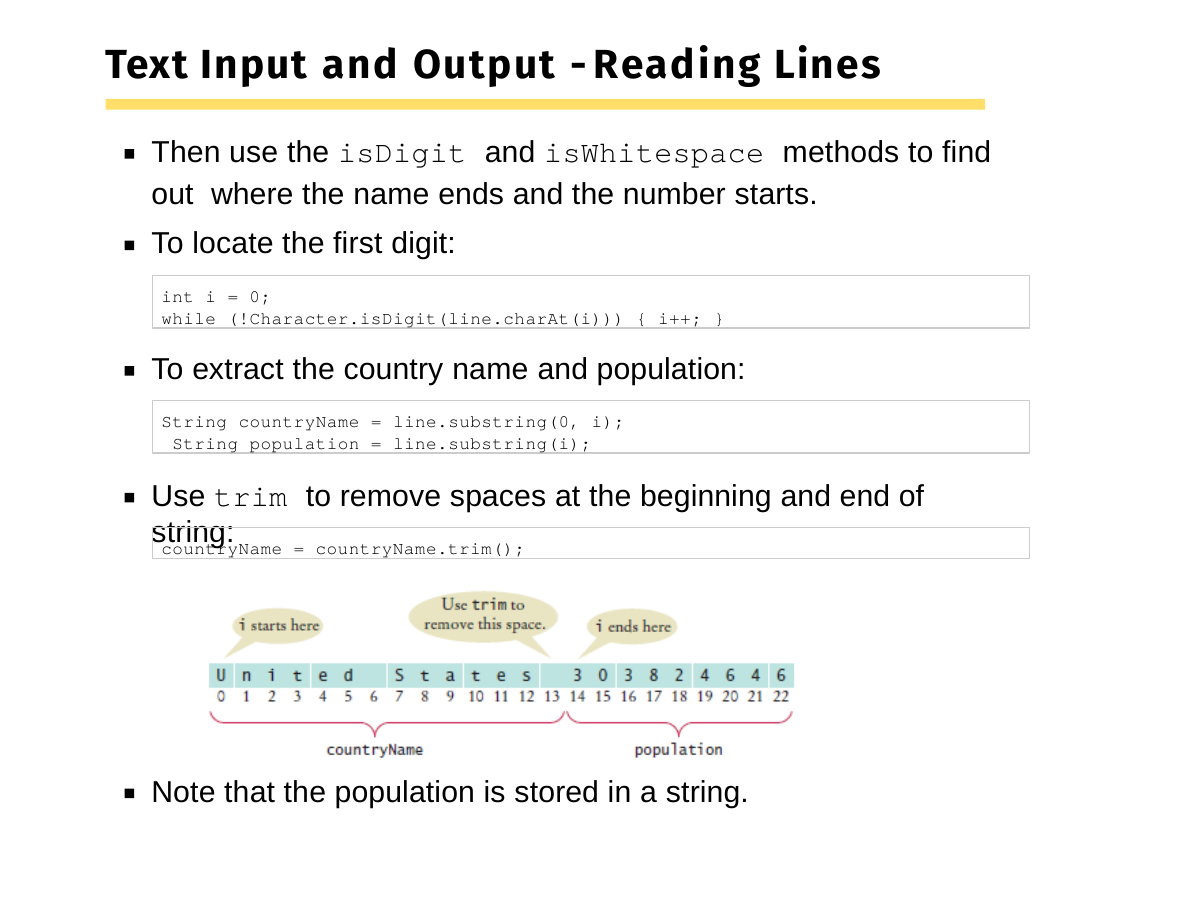

# Text Input and Output - Reading Lines

Then use the isDigit and isWhitespace methods to find out  where the name ends and the number starts.
To locate the first digit:

int i = 0;
while (!Character.isDigit(line.charAt(i))) { i++; }
To extract the country name and population:

String countryName = line.substring(0, i);  String population = line.substring(i);
Use trim to remove spaces at the beginning and end of string:

countryName = countryName.trim();

Note that the population is stored in a string.